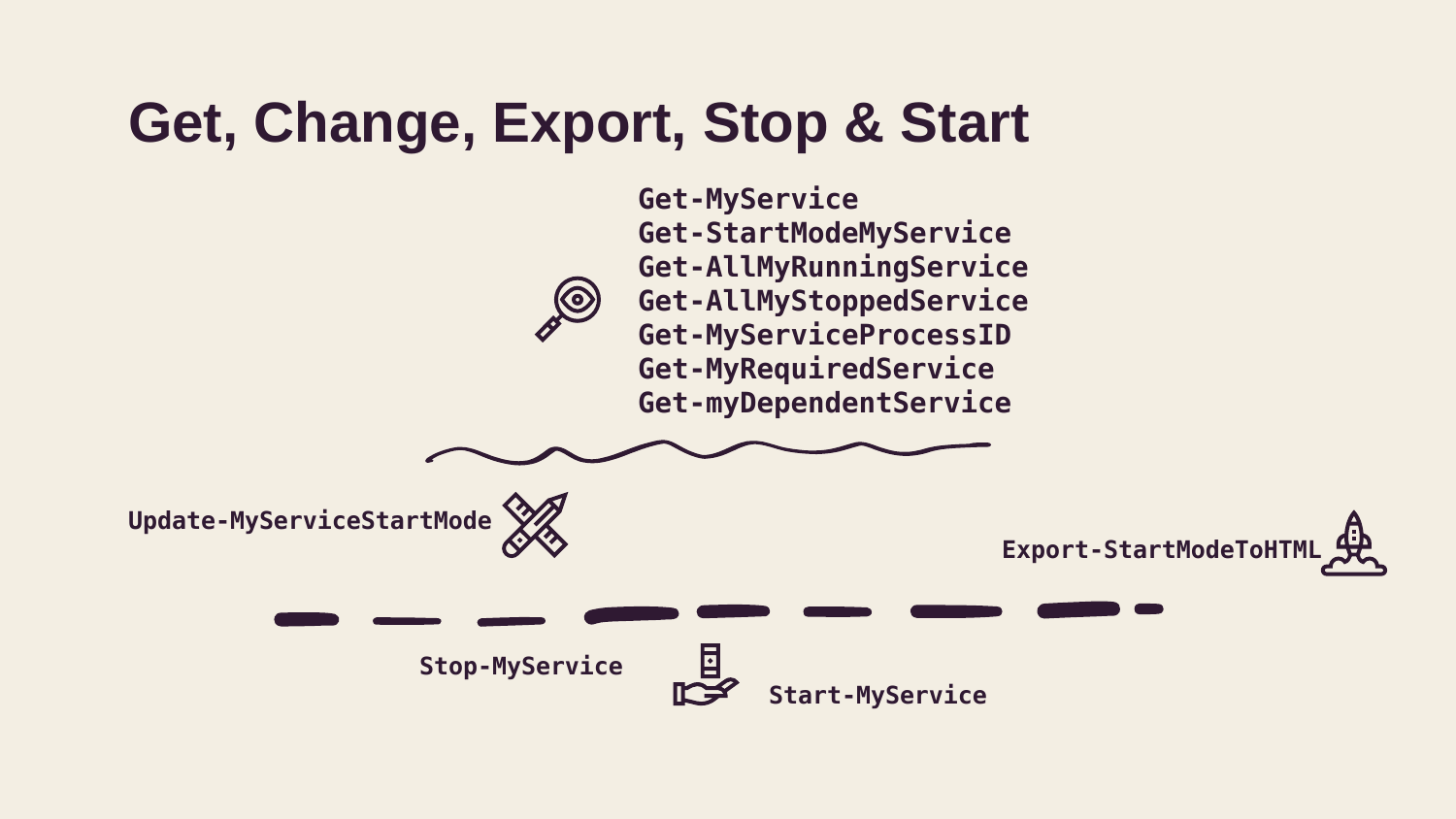

# Get, Change, Export, Stop & Start
Get-MyService
Get-StartModeMyService
Get-AllMyRunningService
Get-AllMyStoppedService
Get-MyServiceProcessID
Get-MyRequiredService
Get-myDependentService

Update-MyServiceStartMode
						Export-StartModeToHTML

		Stop-MyService
				    Start-MyService